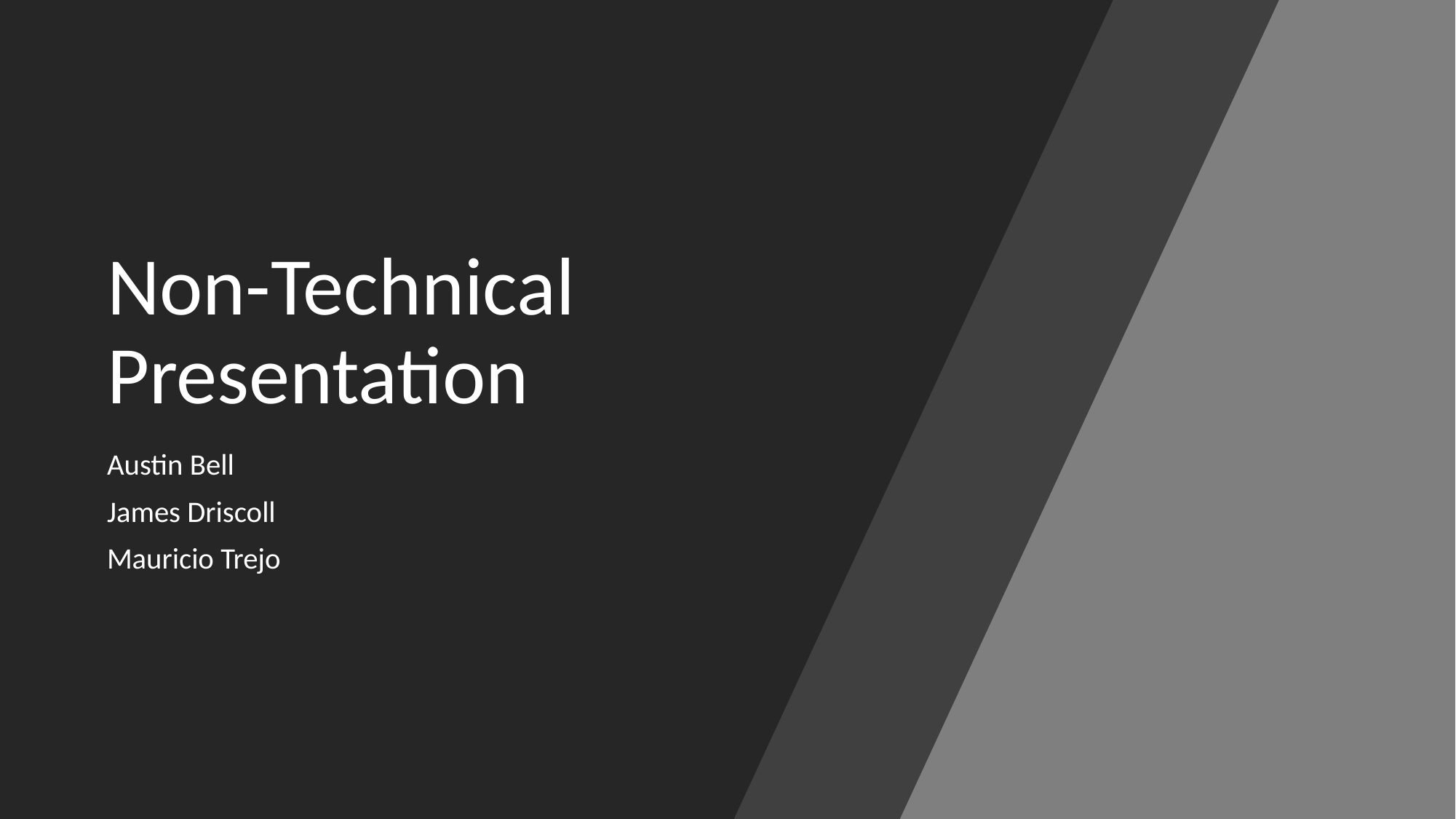

# Non-Technical Presentation
Austin Bell
James Driscoll
Mauricio Trejo